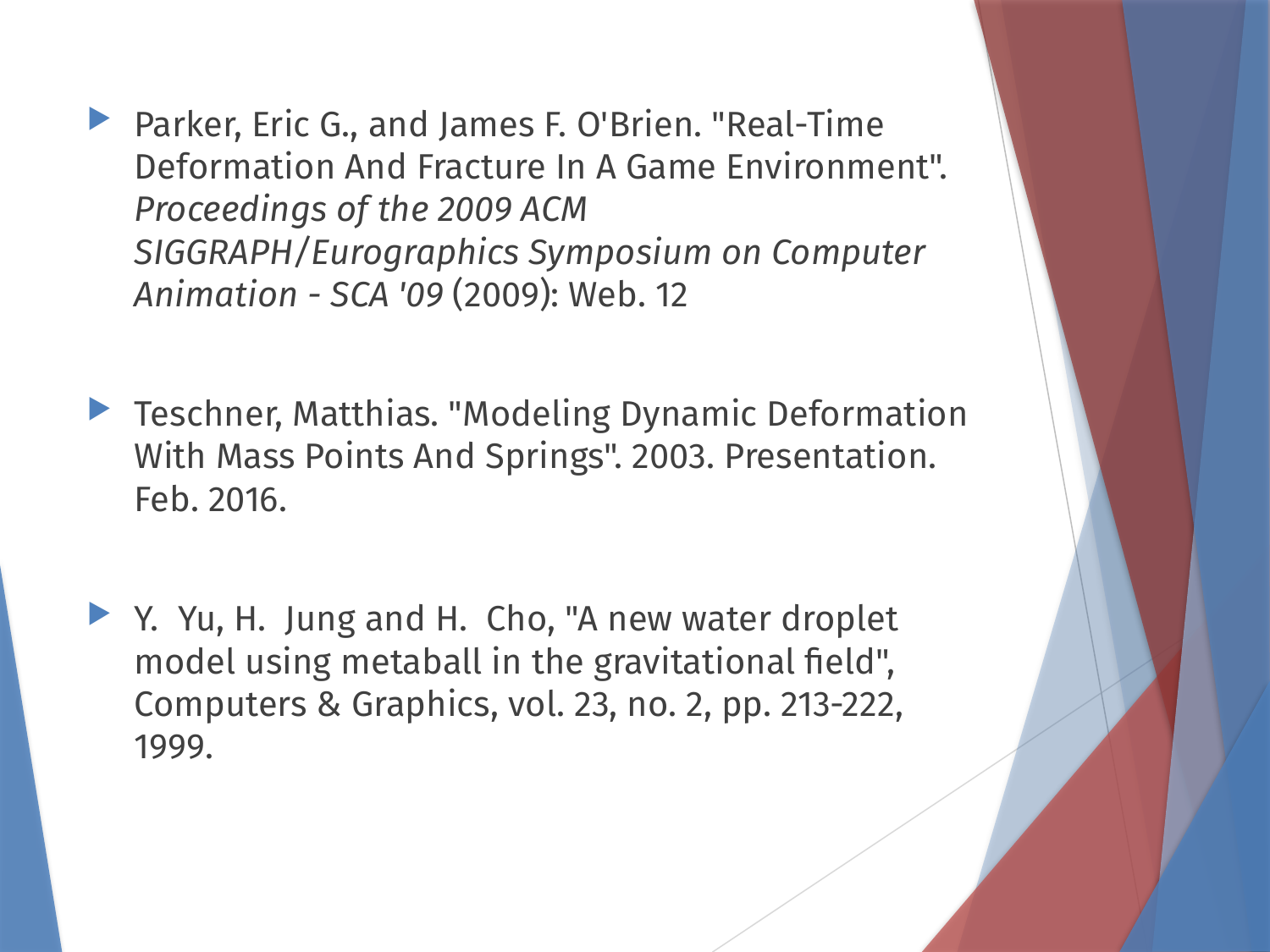

Parker, Eric G., and James F. O'Brien. "Real-Time Deformation And Fracture In A Game Environment". Proceedings of the 2009 ACM SIGGRAPH/Eurographics Symposium on Computer Animation - SCA '09 (2009): Web. 12

Teschner, Matthias. "Modeling Dynamic Deformation With Mass Points And Springs". 2003. Presentation. Feb. 2016.

Y.  Yu, H.  Jung and H.  Cho, "A new water droplet model using metaball in the gravitational field", Computers & Graphics, vol. 23, no. 2, pp. 213-222, 1999.